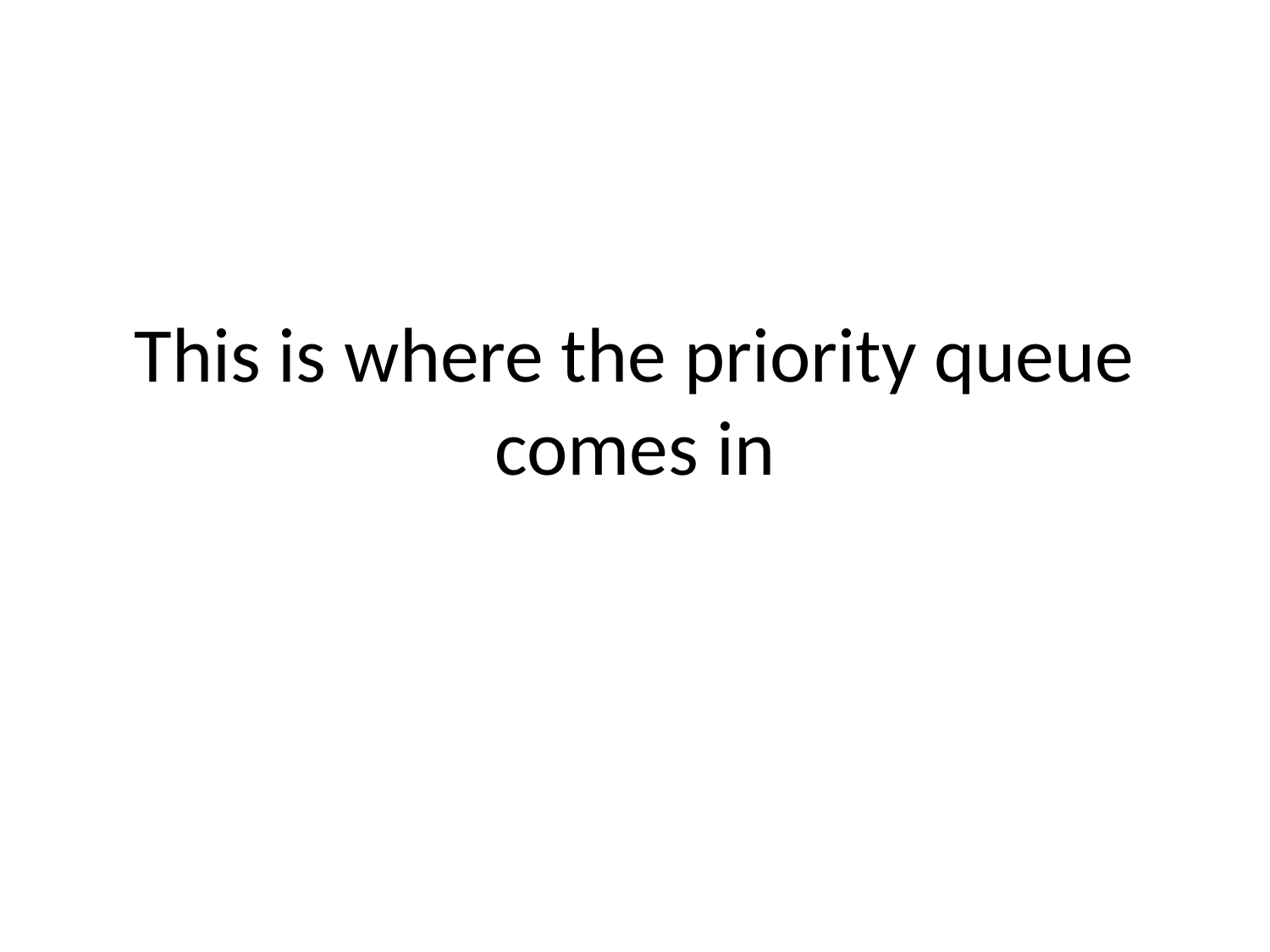

# This is where the priority queue comes in